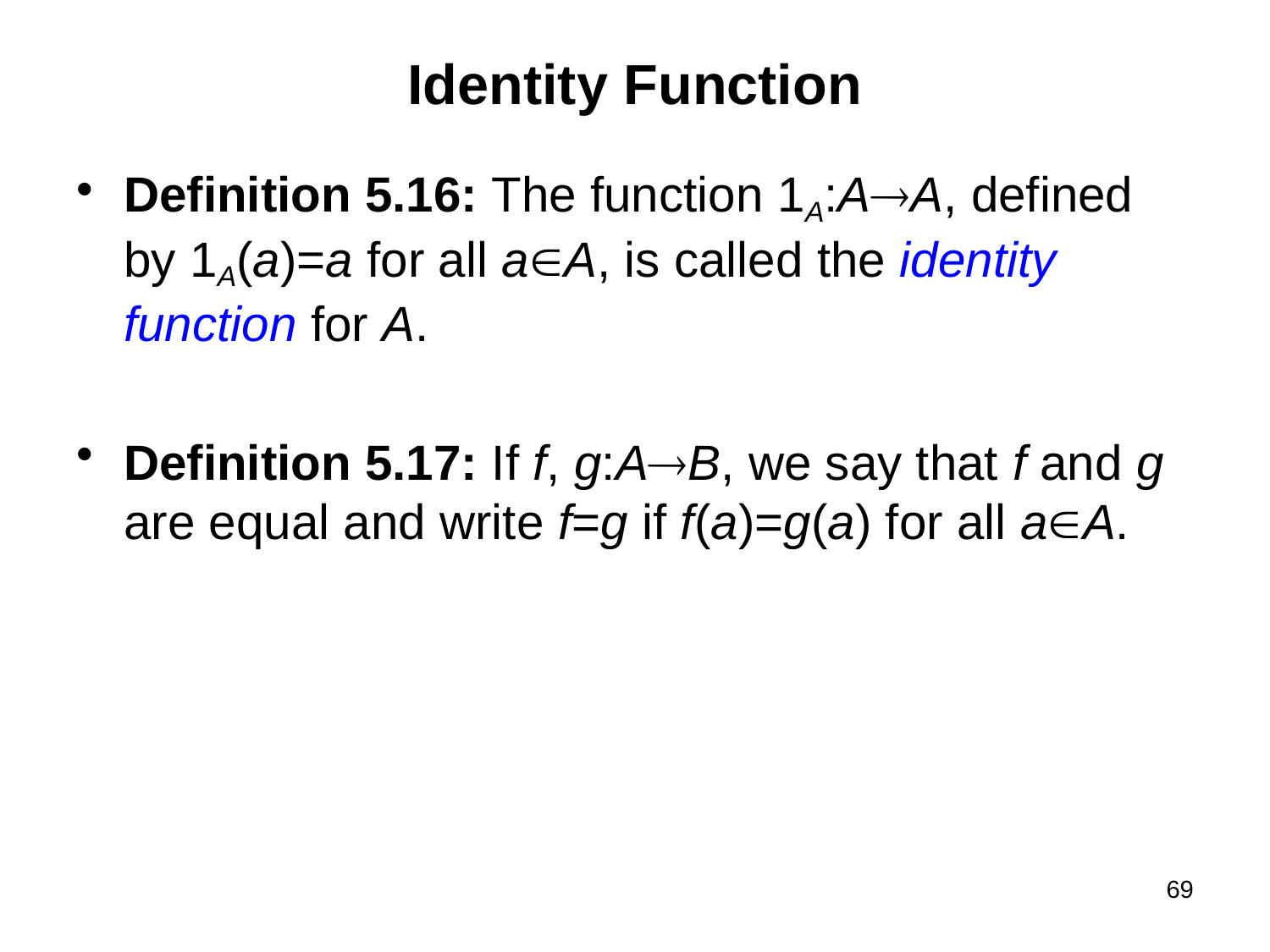

# Identity Function
Definition 5.16: The function 1A:A→A, defined by 1A(a)=a for all a∈A, is called the identity function for A.

Definition 5.17: If f, g:A→B, we say that f and g are equal and write f=g if f(a)=g(a) for all a∈A.

69